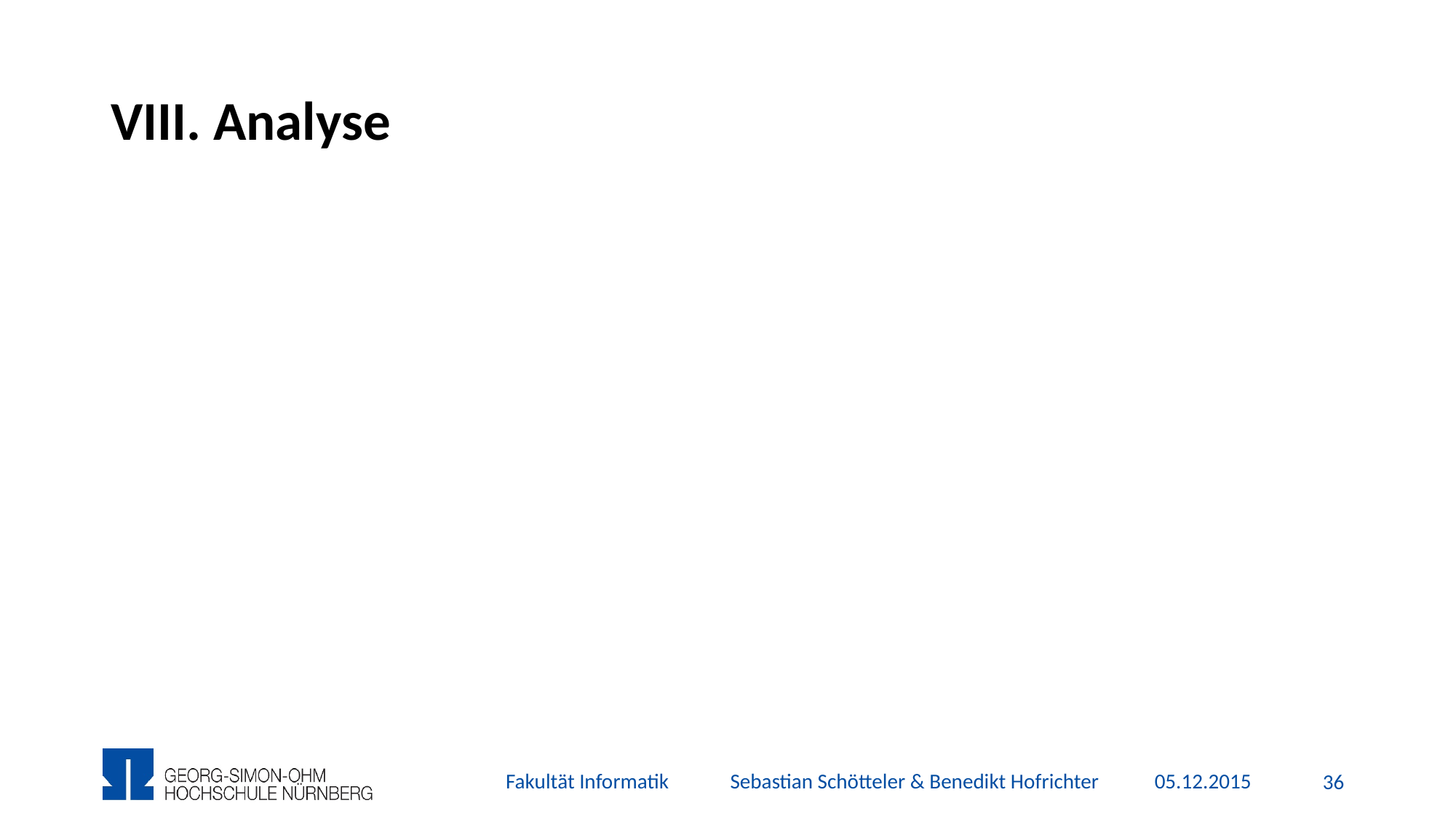

# Analyse

Fakultät Informatik             Sebastian Schötteler & Benedikt Hofrichter
05.12.2015
36